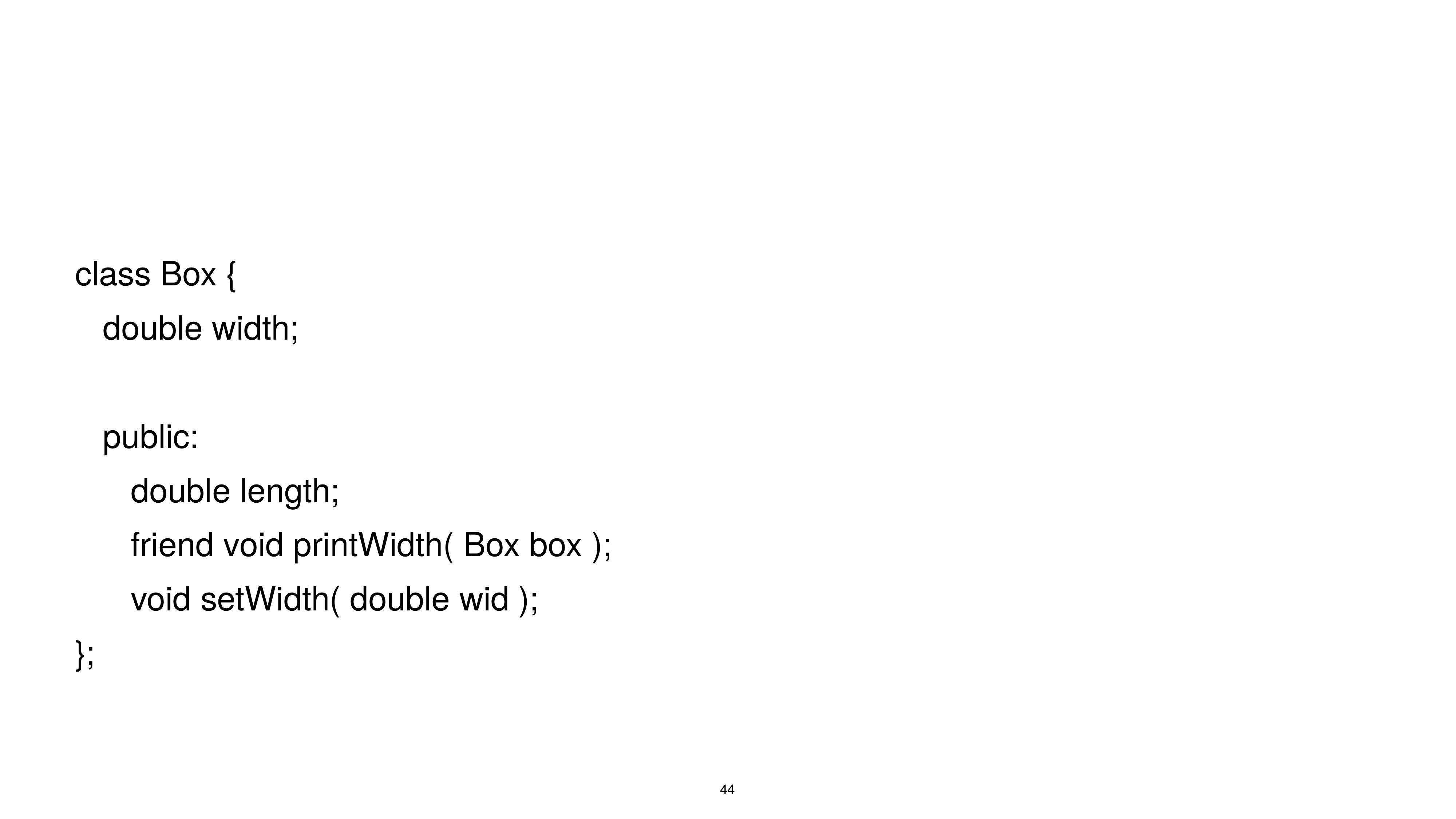

#

class Box {
   double width;

   public:
      double length;
      friend void printWidth( Box box );
      void setWidth( double wid );
};
44